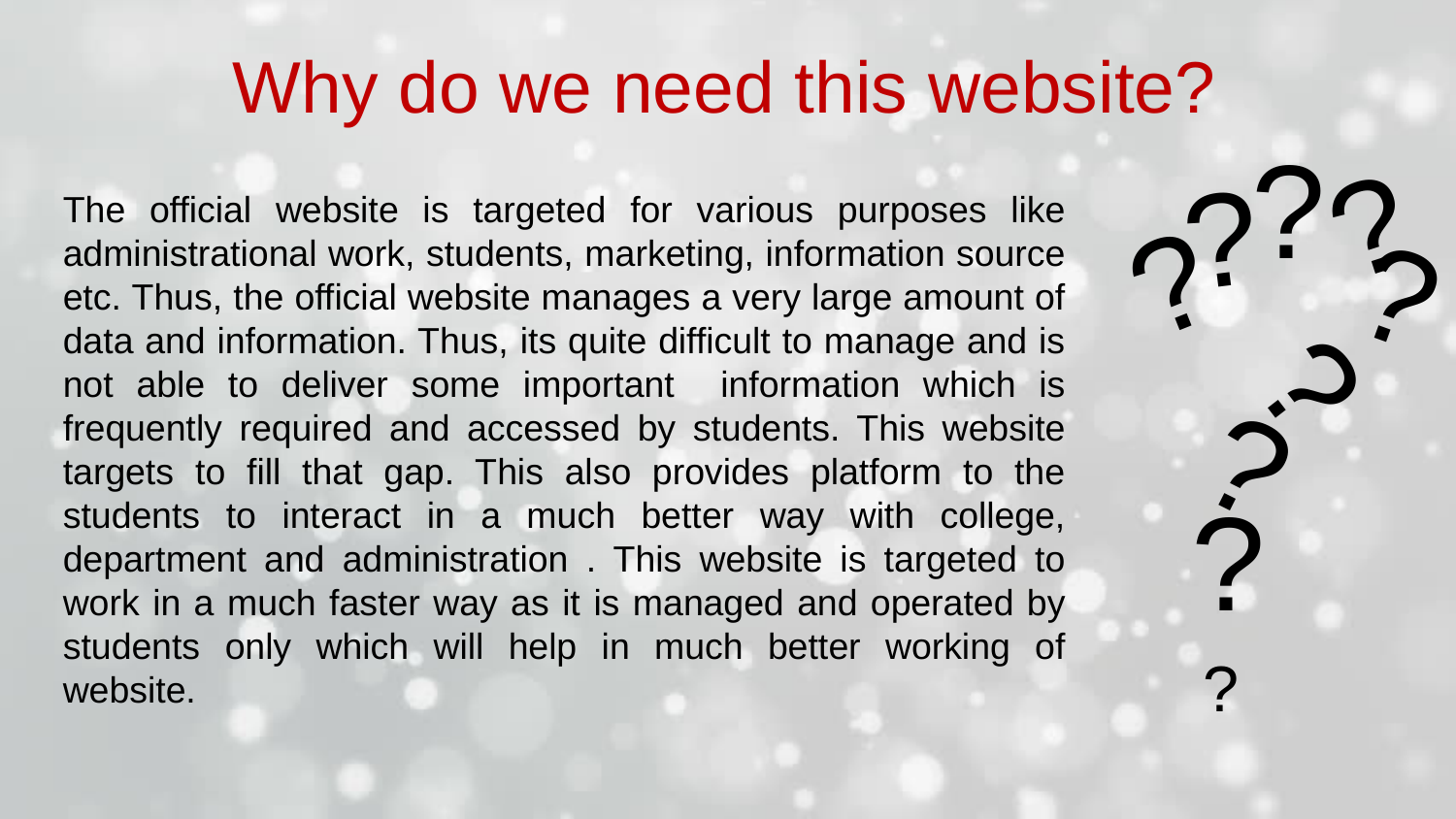

Why do we need this website?
?
?
?
The official website is targeted for various purposes like administrational work, students, marketing, information source etc. Thus, the official website manages a very large amount of data and information. Thus, its quite difficult to manage and is not able to deliver some important  information which is frequently required and accessed by students. This website targets to fill that gap. This also provides platform to the students to interact in a much better way with college, department and administration . This website is targeted to work in a much faster way as it is managed and operated by students only which will help in much better working of website.
?
?
?
?

?
?